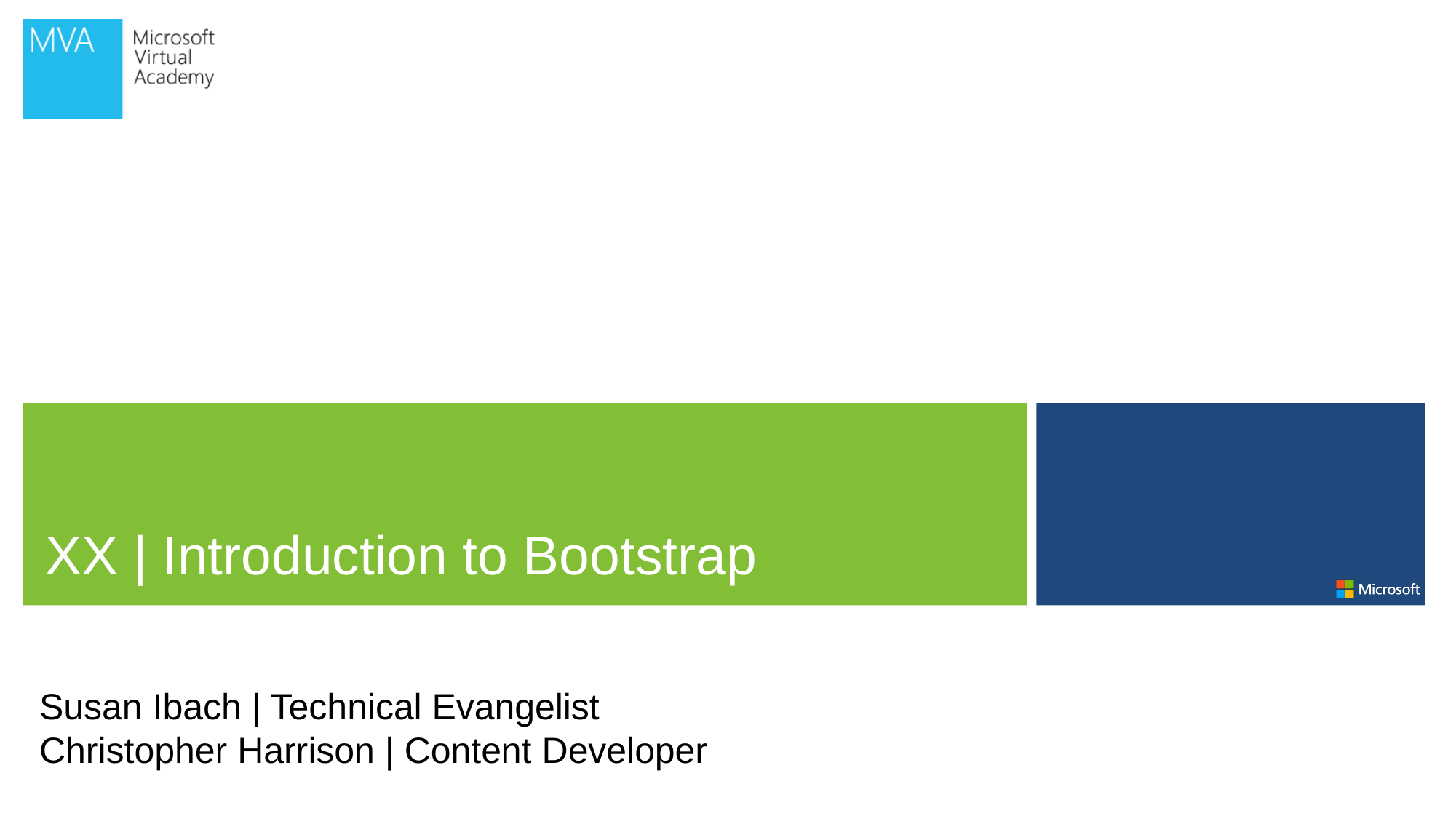

XX | Introduction to Bootstrap
Susan Ibach | Technical Evangelist
Christopher Harrison | Content Developer